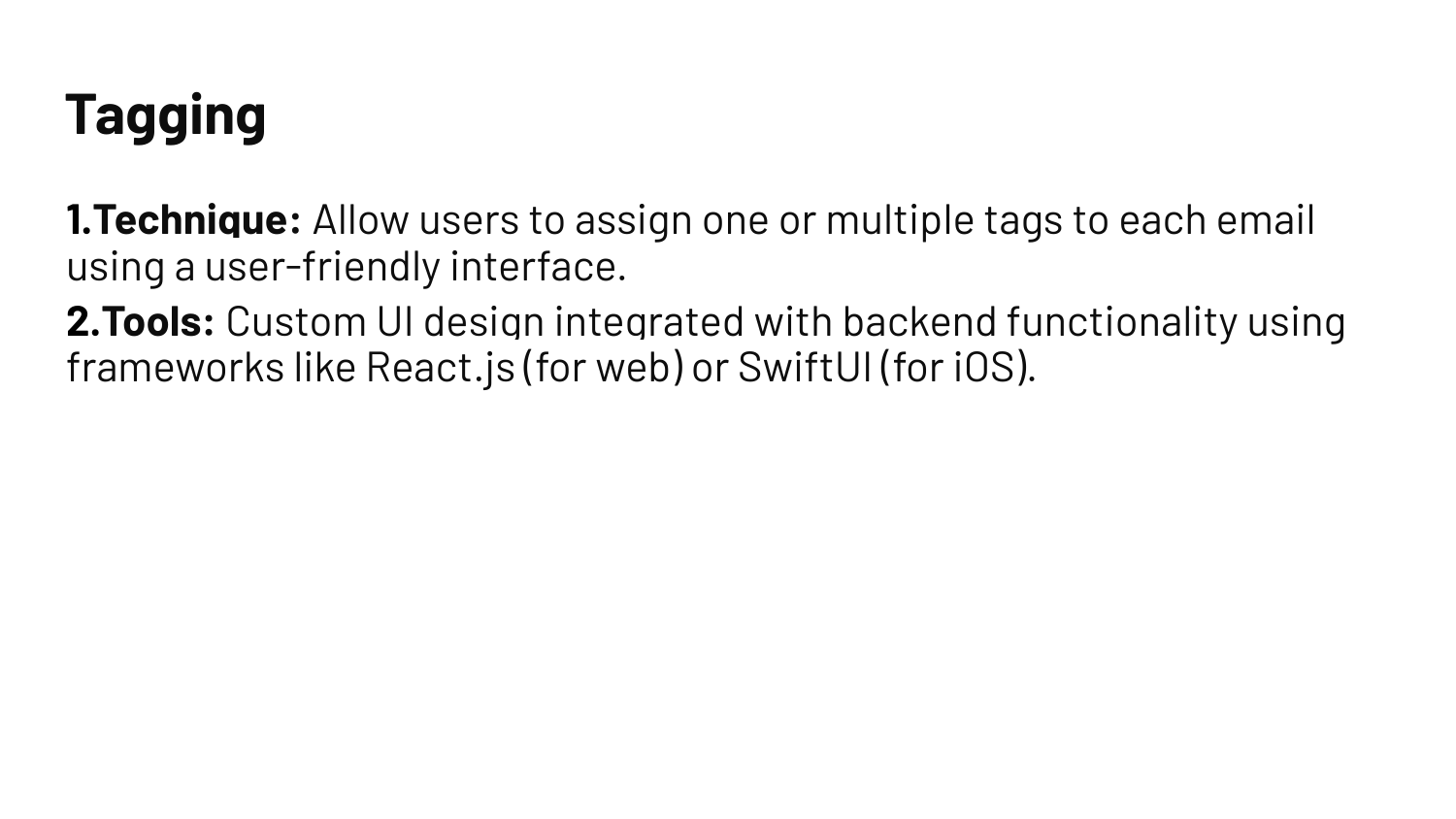

# Tagging

1.Technique: Allow users to assign one or multiple tags to each email using a user-friendly interface.
2.Tools: Custom UI design integrated with backend functionality using frameworks like React.js (for web) or SwiftUI (for iOS).